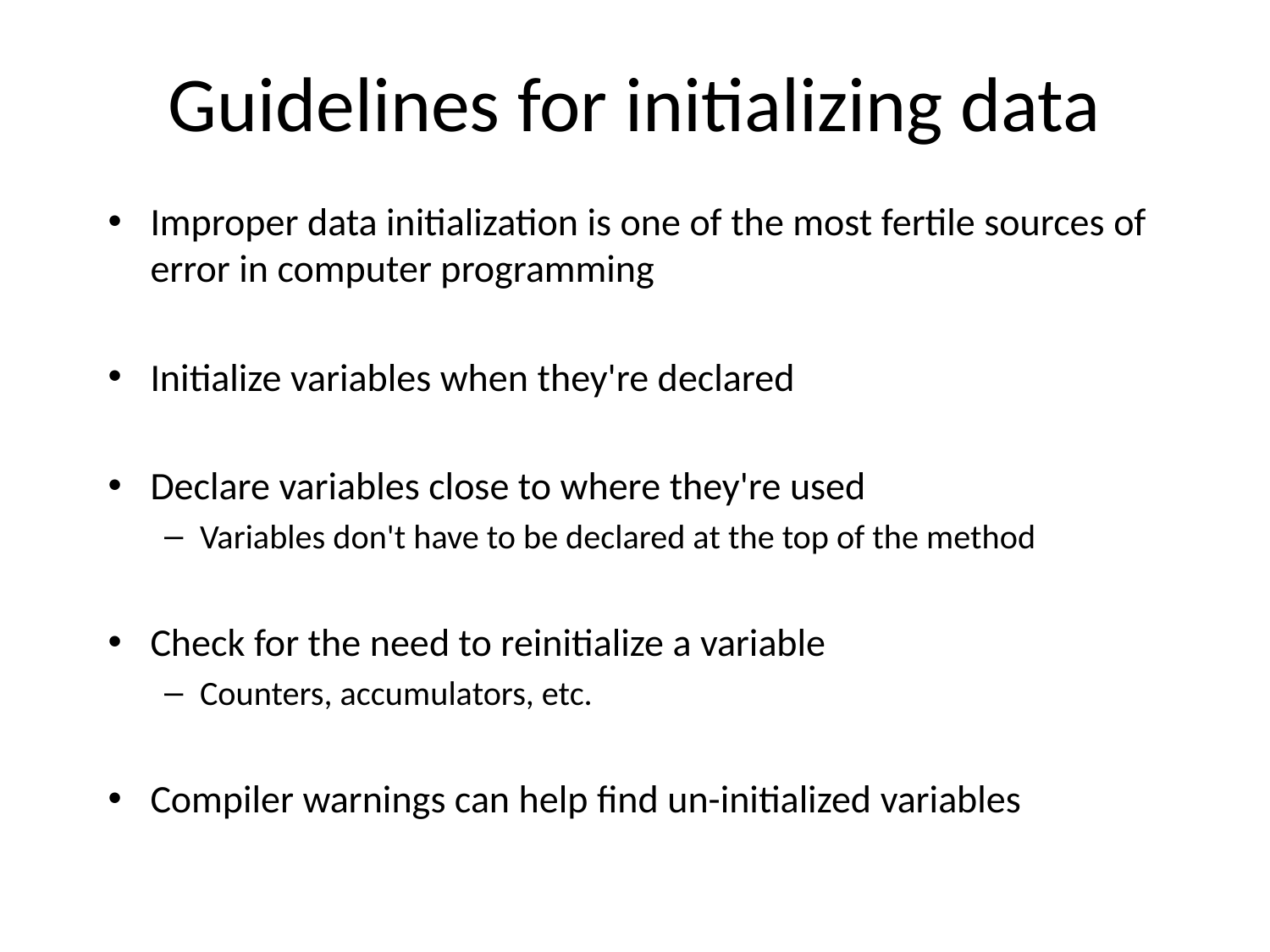

# Guidelines for initializing data
Improper data initialization is one of the most fertile sources of error in computer programming

Initialize variables when they're declared

Declare variables close to where they're used
Variables don't have to be declared at the top of the method

Check for the need to reinitialize a variable
Counters, accumulators, etc.

Compiler warnings can help find un-initialized variables